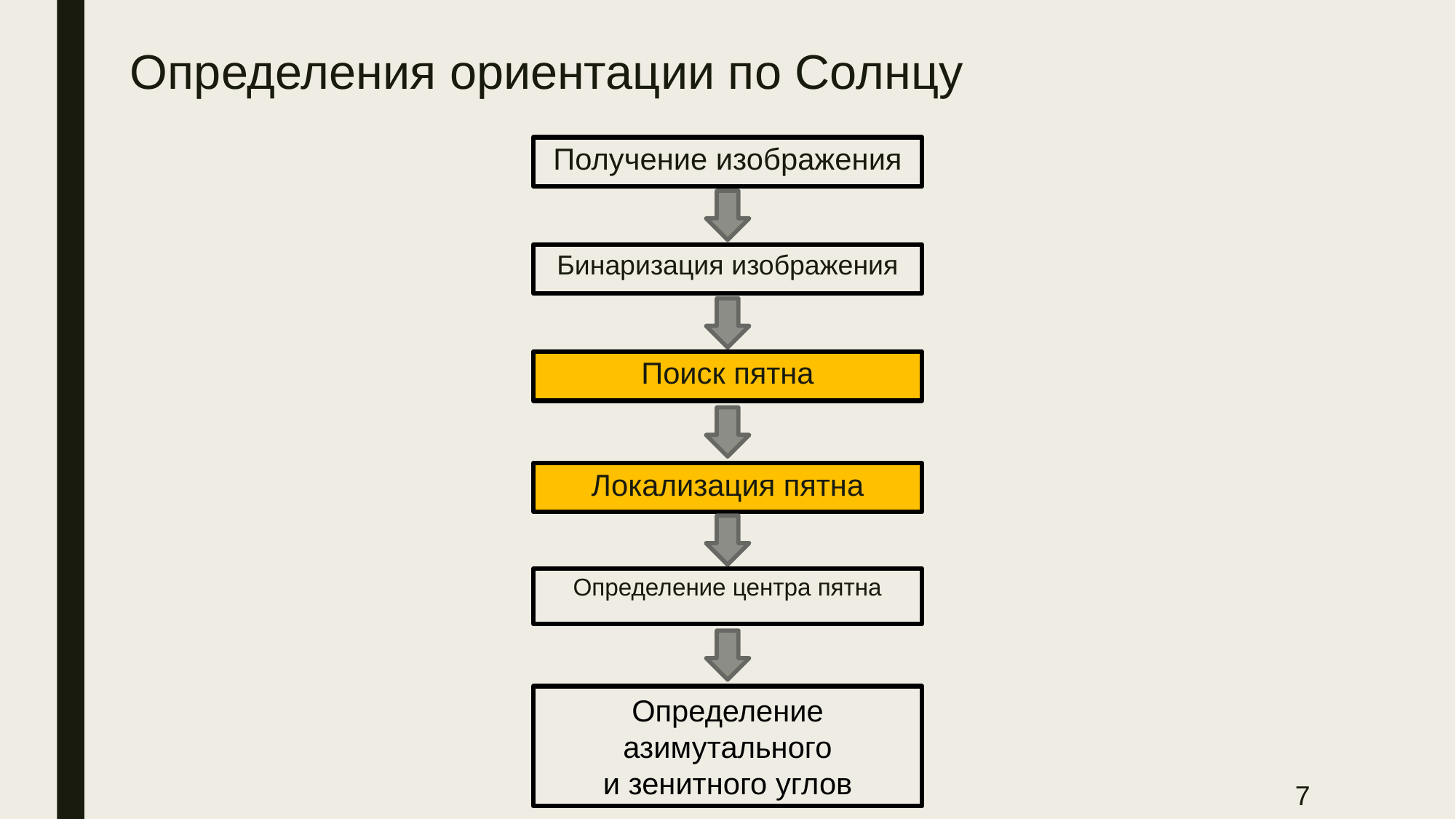

Определения ориентации по Солнцу

Получение изображения

Бинаризация изображения

Поиск пятна

Локализация пятна

Определение центра пятна

Определение азимутального
и зенитного углов
7